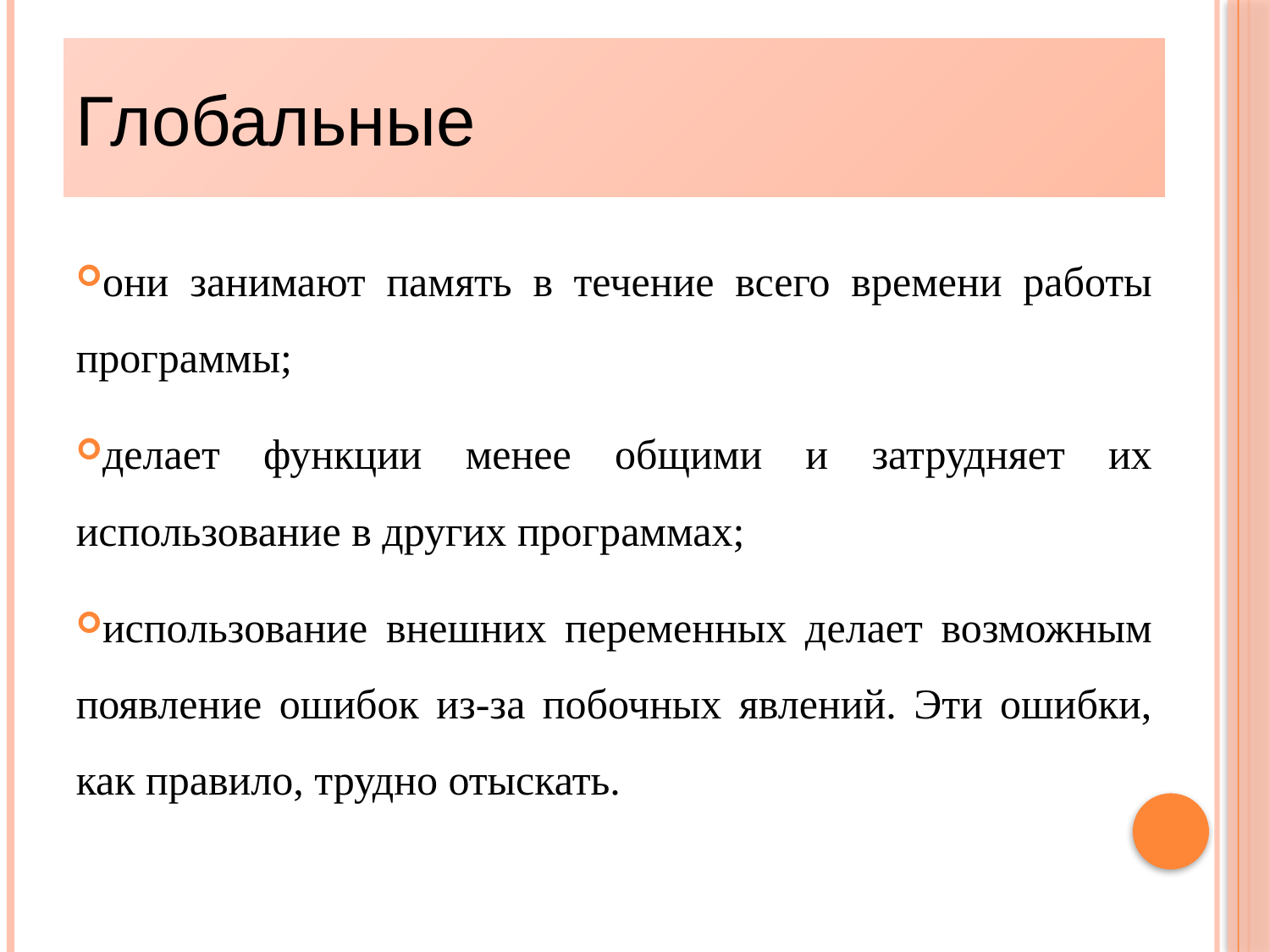

# Глобальные
они занимают память в течение всего времени работы программы;
делает функции менее общими и затрудняет их использование в других программах;
использование внешних переменных делает возможным появление ошибок из-за побочных явлений. Эти ошибки, как правило, трудно отыскать.